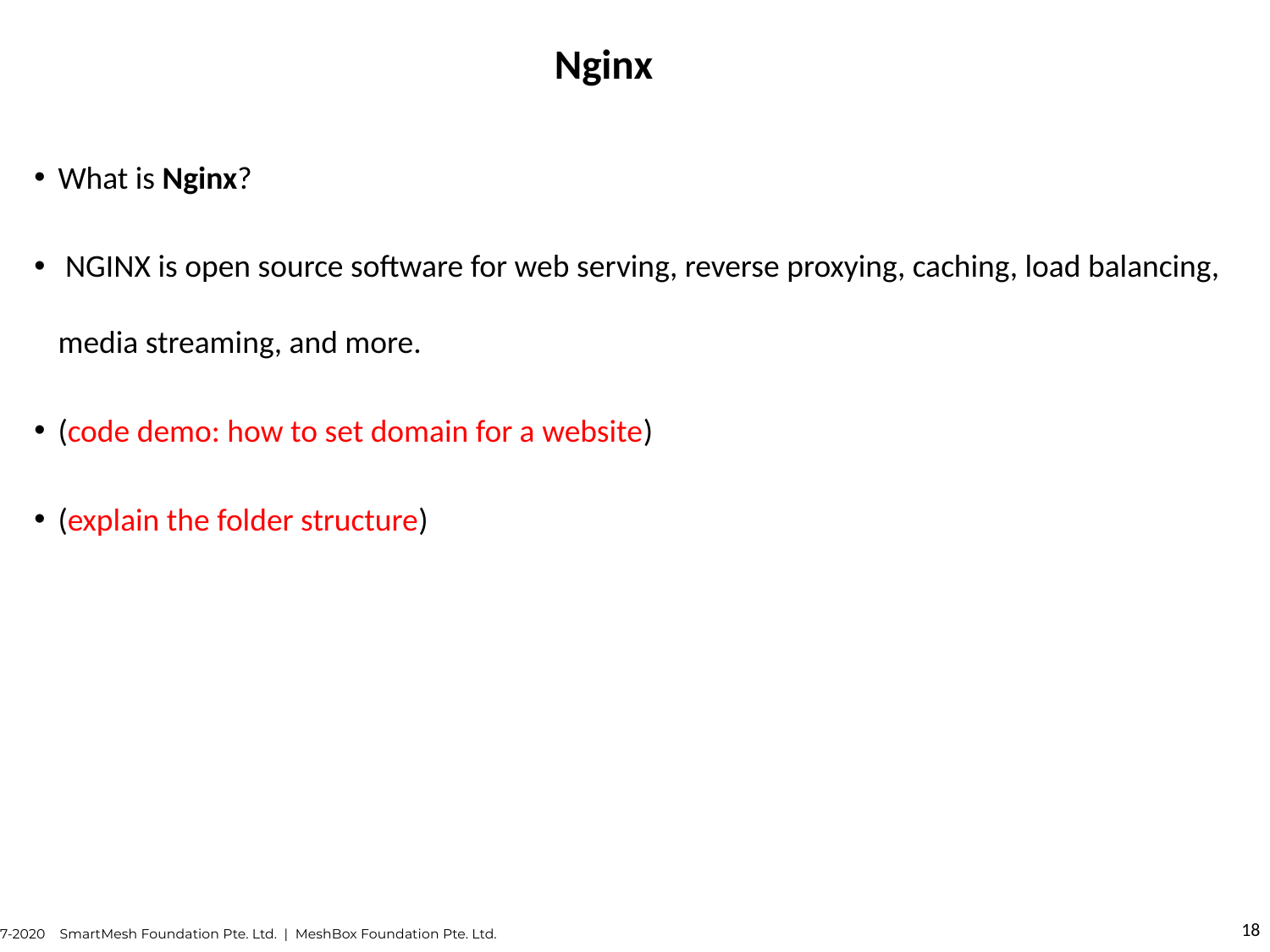

# Nginx
What is Nginx?
 NGINX is open source software for web serving, reverse proxying, caching, load balancing, media streaming, and more.
(code demo: how to set domain for a website)
(explain the folder structure)

18
© 2017-2020    SmartMesh Foundation Pte. Ltd.  |  MeshBox Foundation Pte. Ltd.